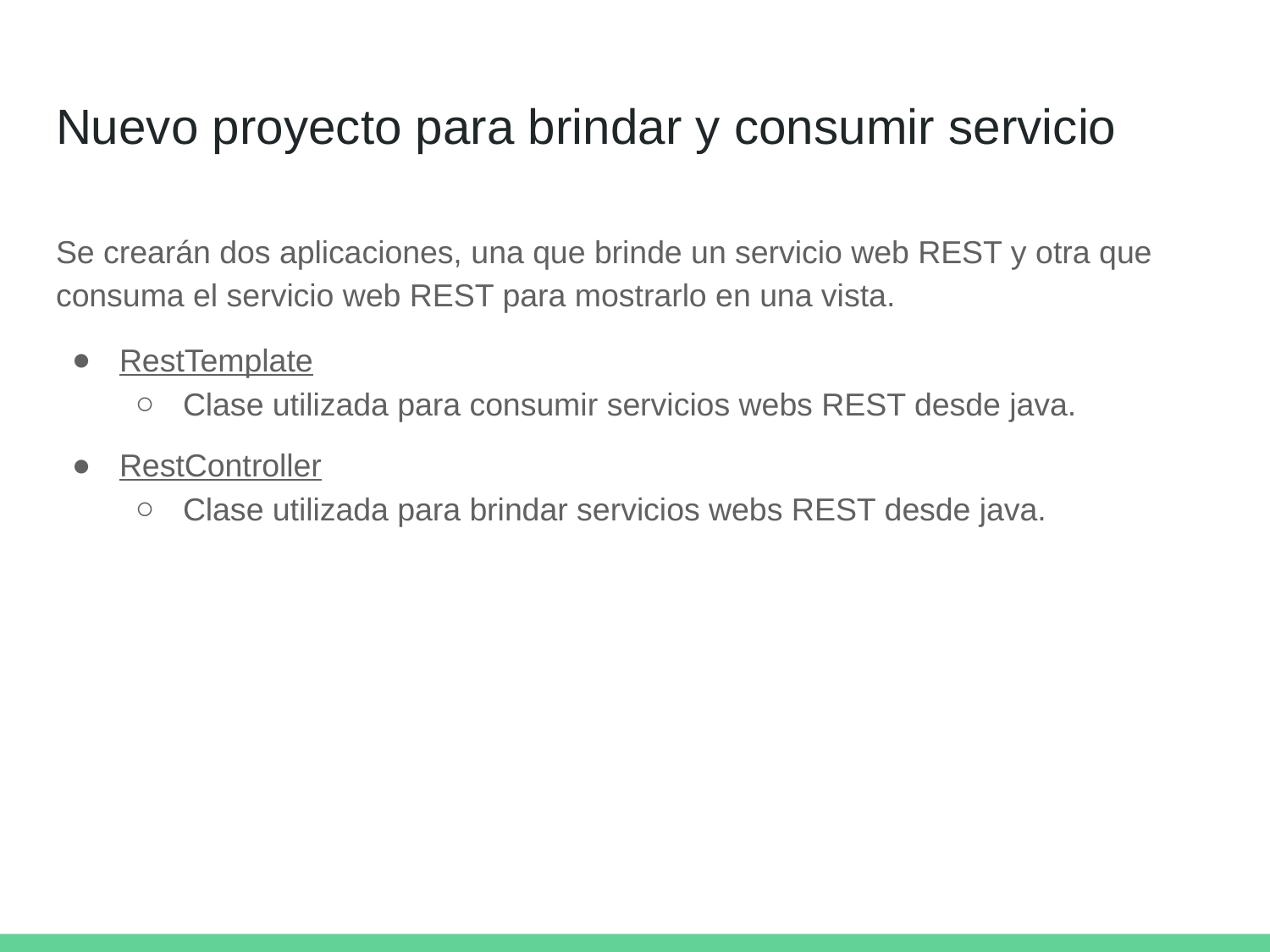

# Nuevo proyecto para brindar y consumir servicio
Se crearán dos aplicaciones, una que brinde un servicio web REST y otra que consuma el servicio web REST para mostrarlo en una vista.
RestTemplate
Clase utilizada para consumir servicios webs REST desde java.
RestController
Clase utilizada para brindar servicios webs REST desde java.